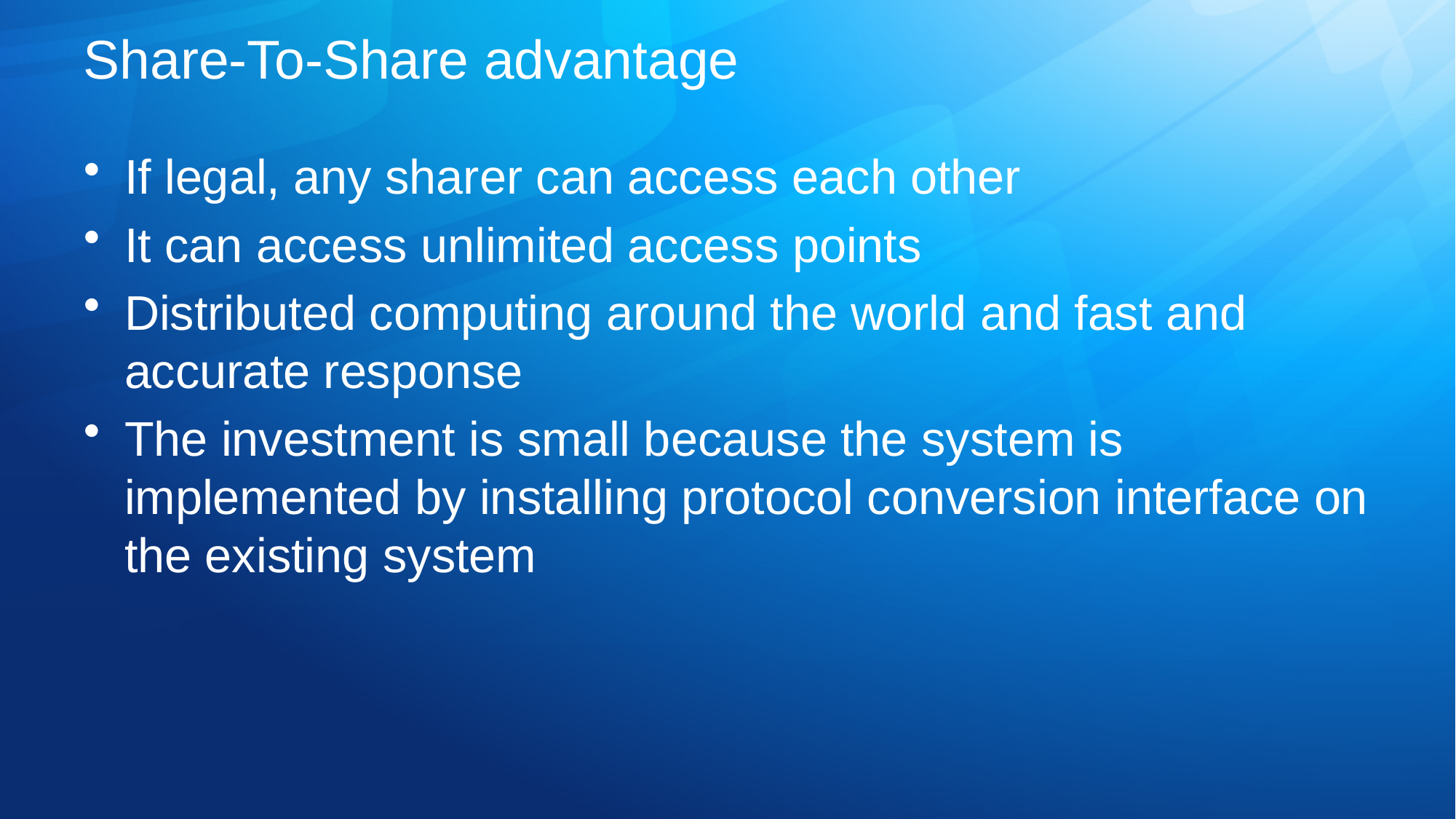

# Share-To-Share advantage
If legal, any sharer can access each other
It can access unlimited access points
Distributed computing around the world and fast and accurate response
The investment is small because the system is implemented by installing protocol conversion interface on the existing system